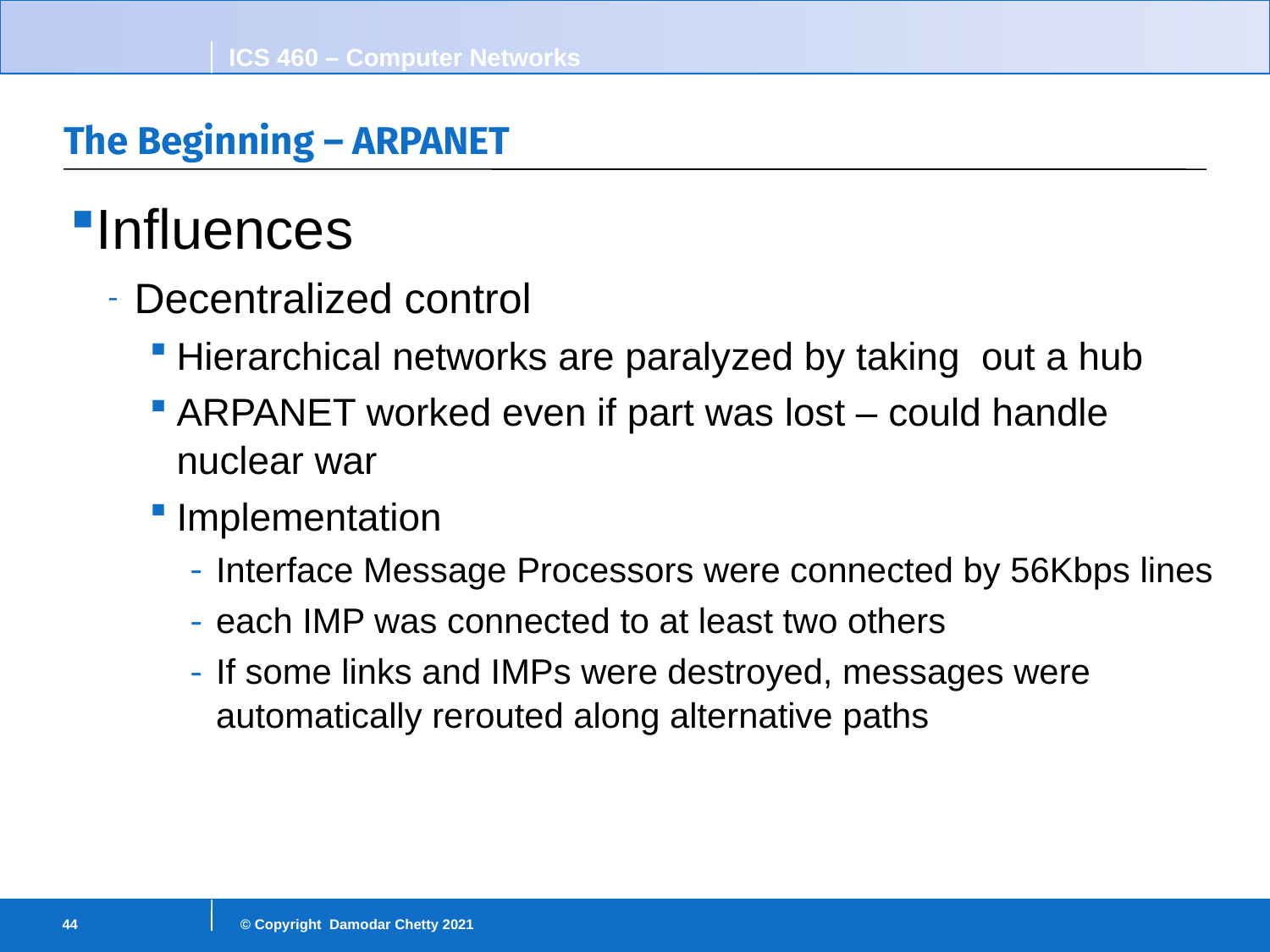

# The Beginning – ARPANET
Influences
Decentralized control
Hierarchical networks are paralyzed by taking  out a hub
ARPANET worked even if part was lost – could handle nuclear war
Implementation
Interface Message Processors were connected by 56Kbps lines
each IMP was connected to at least two others
If some links and IMPs were destroyed, messages were automatically rerouted along alternative paths

44